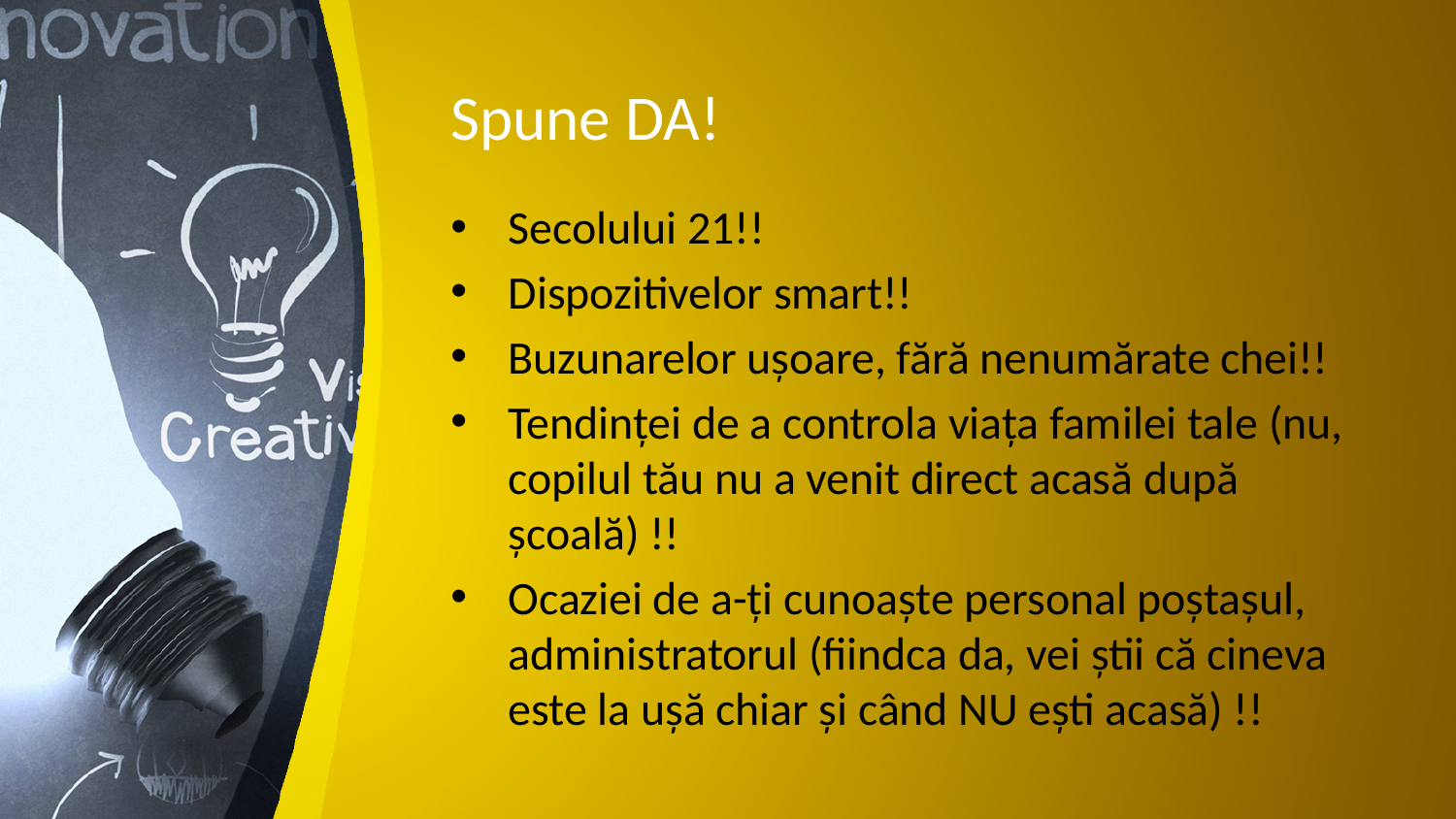

# Spune DA!
Secolului 21!!
Dispozitivelor smart!!
Buzunarelor ușoare, fără nenumărate chei!!
Tendinței de a controla viața familei tale (nu, copilul tău nu a venit direct acasă după școală) !!
Ocaziei de a-ți cunoaște personal poștașul, administratorul (fiindca da, vei știi că cineva este la ușă chiar și când NU ești acasă) !!